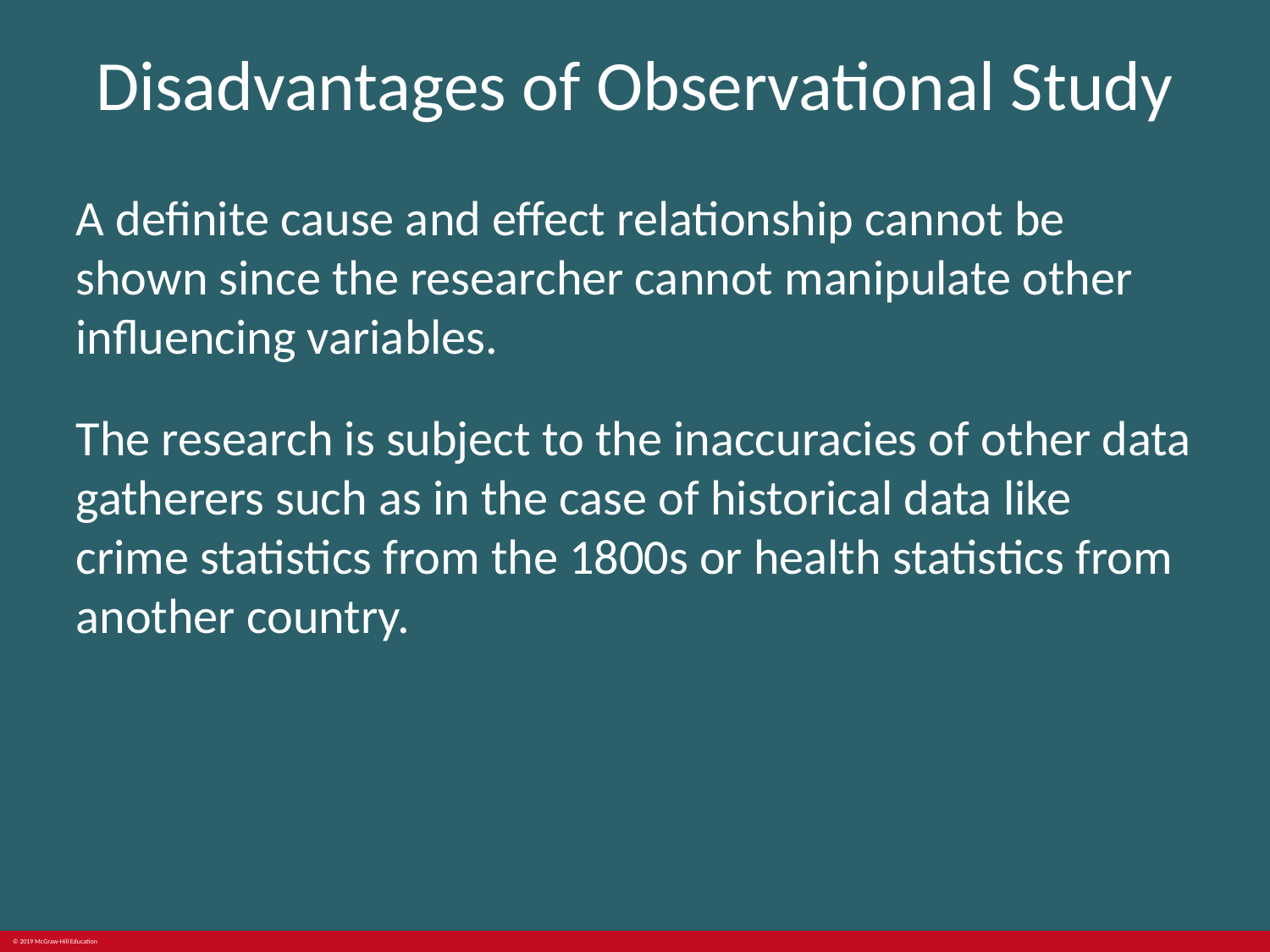

# Disadvantages of Observational Study
A definite cause and effect relationship cannot be shown since the researcher cannot manipulate other influencing variables.
The research is subject to the inaccuracies of other data gatherers such as in the case of historical data like crime statistics from the 1800s or health statistics from another country.